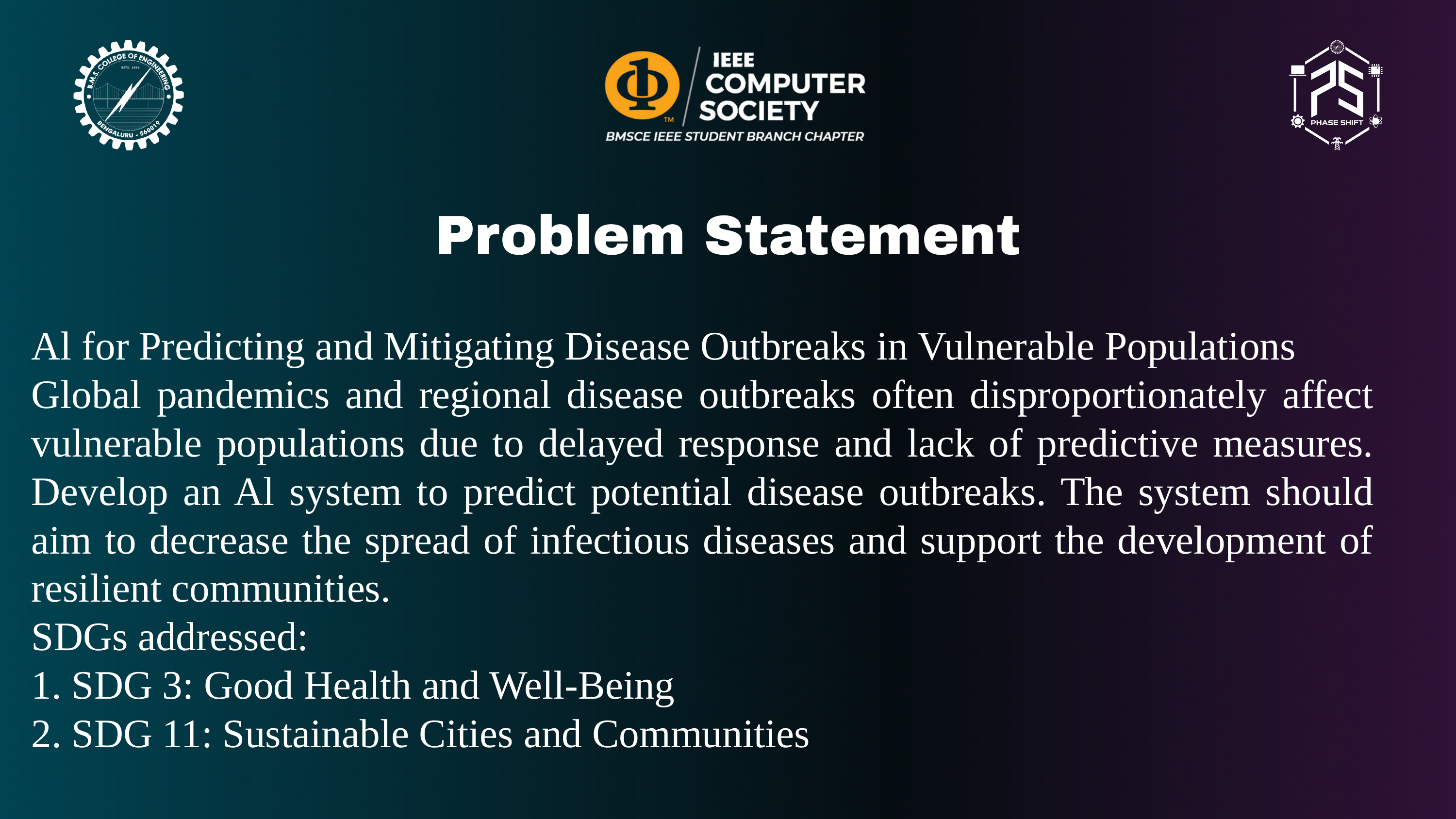

Problem Statement
Al for Predicting and Mitigating Disease Outbreaks in Vulnerable Populations
Global pandemics and regional disease outbreaks often disproportionately affect vulnerable populations due to delayed response and lack of predictive measures. Develop an Al system to predict potential disease outbreaks. The system should aim to decrease the spread of infectious diseases and support the development of resilient communities.
SDGs addressed:
1. SDG 3: Good Health and Well-Being
2. SDG 11: Sustainable Cities and Communities